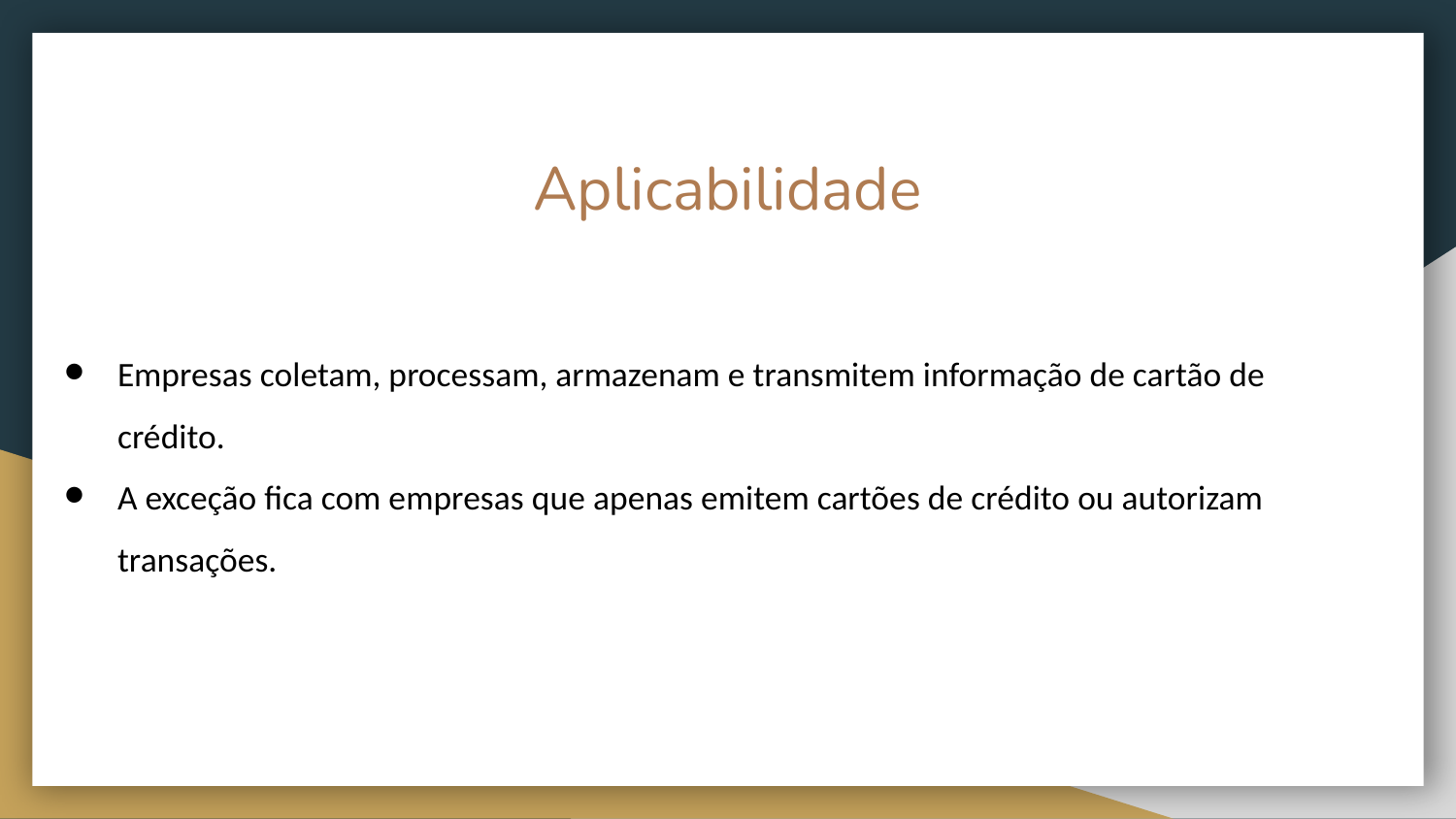

# Aplicabilidade

Empresas coletam, processam, armazenam e transmitem informação de cartão de crédito.
A exceção fica com empresas que apenas emitem cartões de crédito ou autorizam transações.